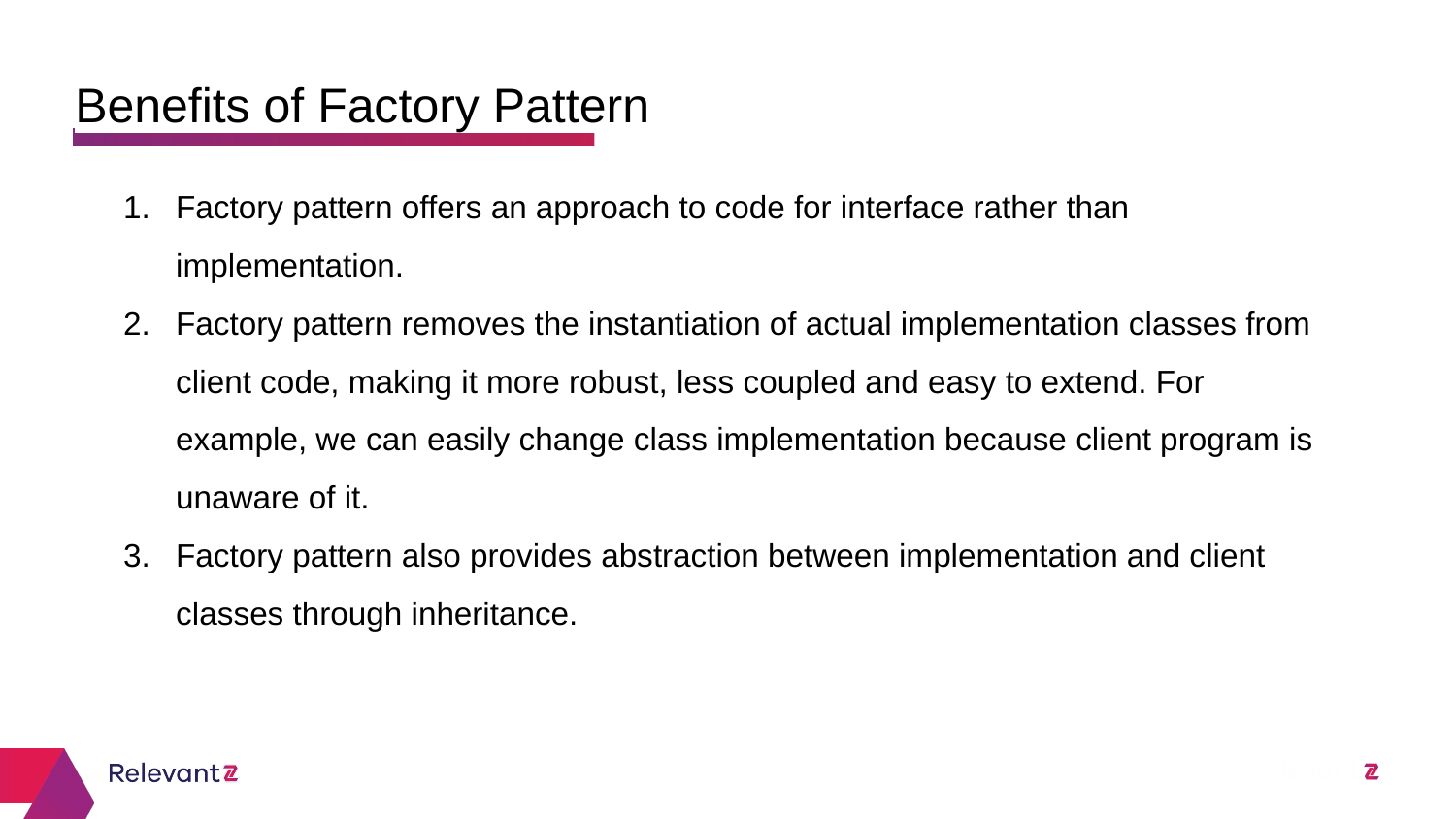

Benefits of Factory Pattern
# Factory pattern offers an approach to code for interface rather than implementation.
Factory pattern removes the instantiation of actual implementation classes from client code, making it more robust, less coupled and easy to extend. For example, we can easily change class implementation because client program is unaware of it.
Factory pattern also provides abstraction between implementation and client classes through inheritance.